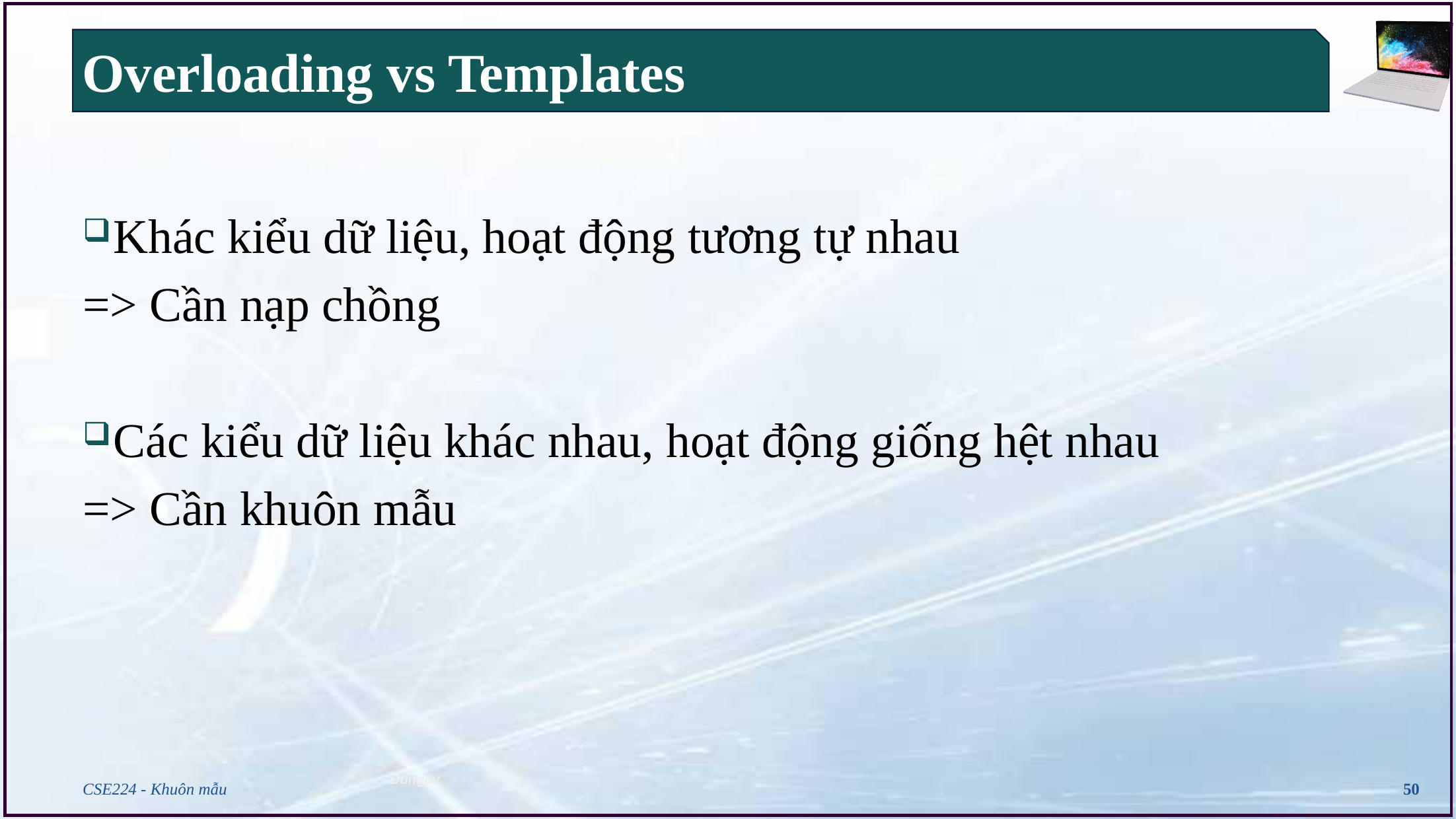

# Overloading vs Templates

Khác kiểu dữ liệu, hoạt động tương tự nhau
=> Cần nạp chồng

Các kiểu dữ liệu khác nhau, hoạt động giống hệt nhau
=> Cần khuôn mẫu
CSE224 - Khuôn mẫu
50